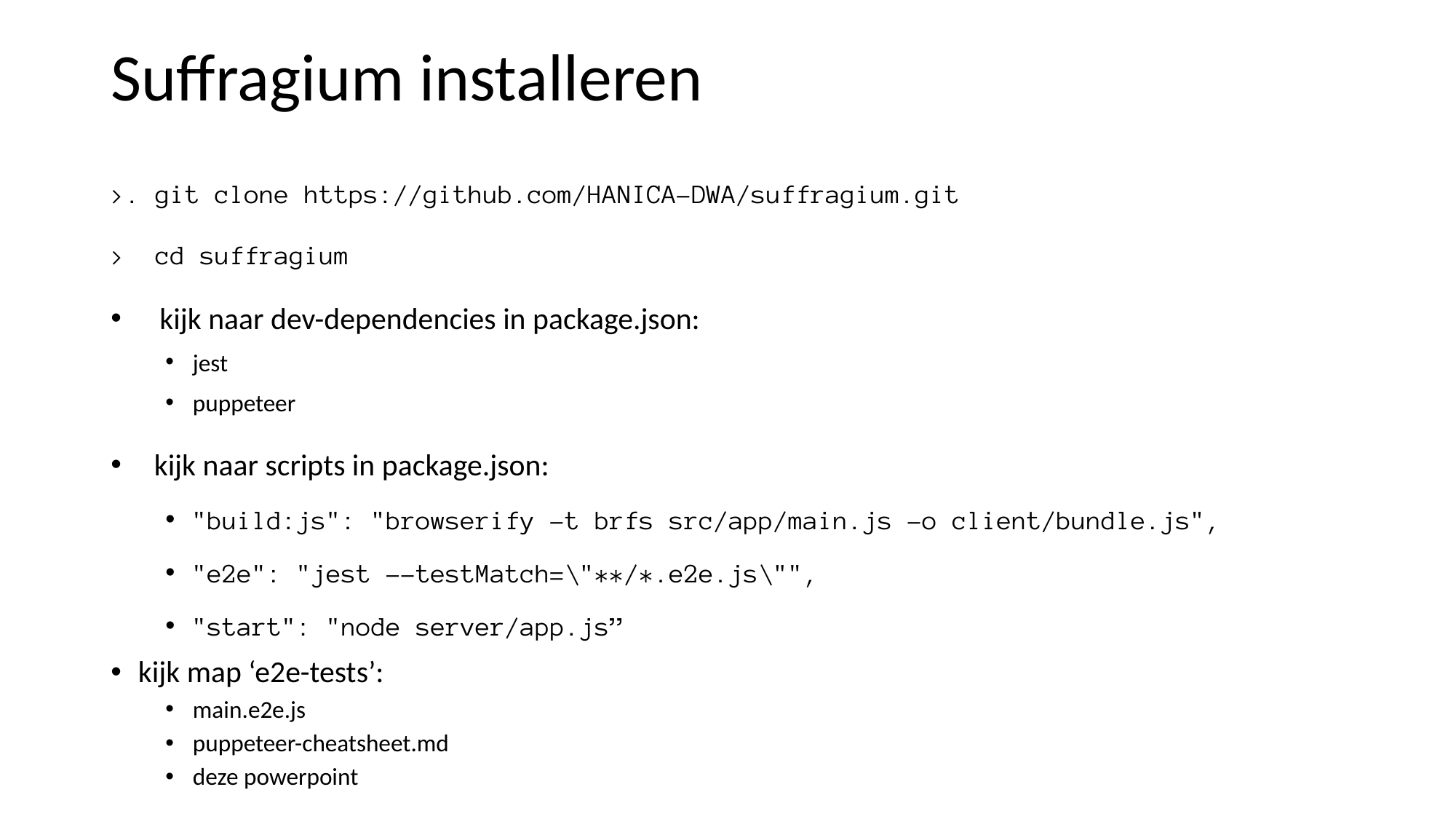

# Suffragium installeren
>. git clone https://github.com/HANICA-DWA/suffragium.git
>  cd suffragium
kijk naar dev-dependencies in package.json:
jest
puppeteer
kijk naar scripts in package.json:
"build:js": "browserify -t brfs src/app/main.js -o client/bundle.js",
"e2e": "jest --testMatch=\"**/*.e2e.js\"",
"start": "node server/app.js”
kijk map ‘e2e-tests’:
main.e2e.js
puppeteer-cheatsheet.md
deze powerpoint